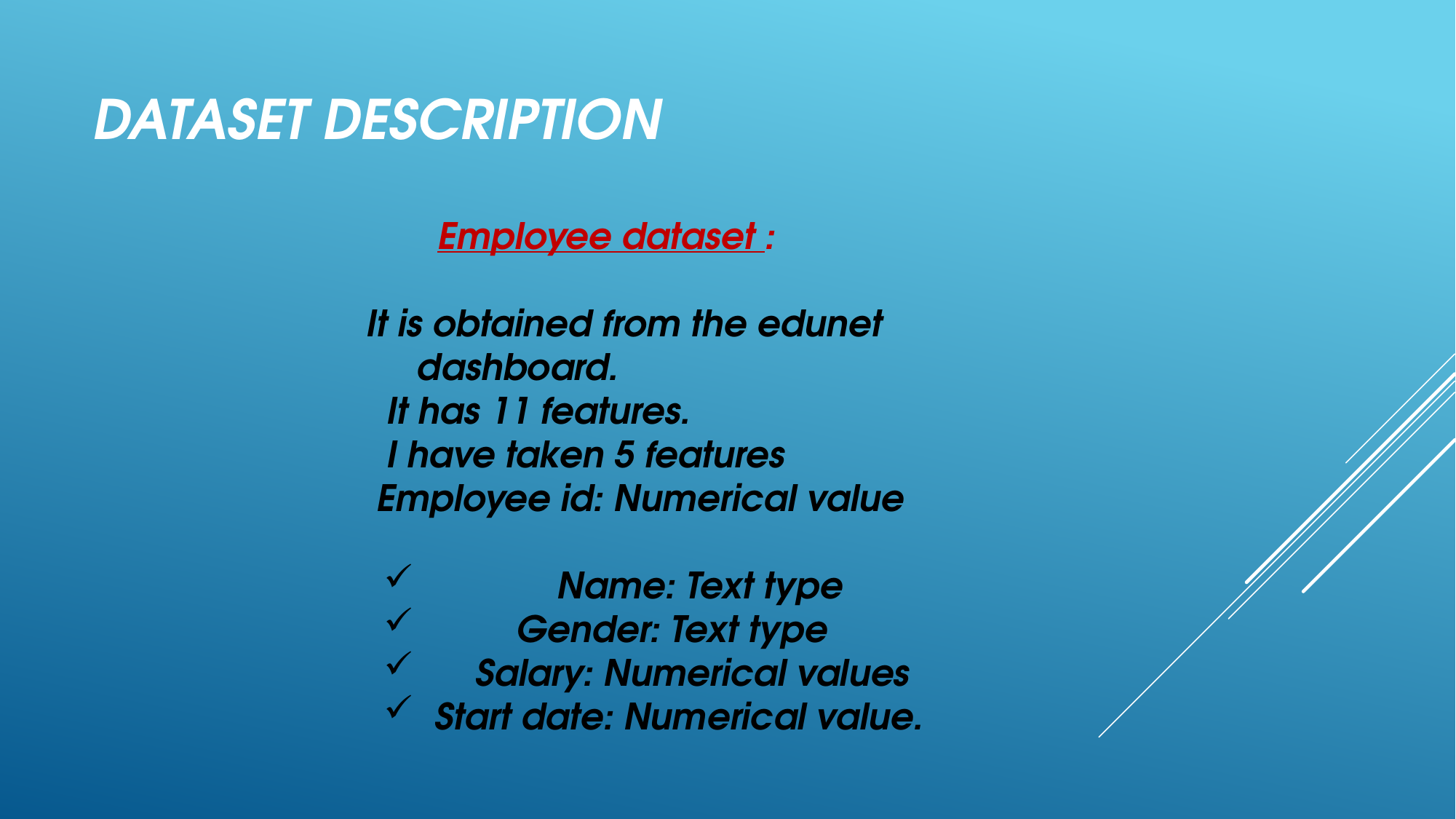

# Dataset Description
                Employee dataset :

         It is obtained from the edunet                        dashboard.
           It has 11 features.
           I have taken 5 features
          Employee id: Numerical value

             Name: Text type
         Gender: Text type
     Salary: Numerical values
 Start date: Numerical value.